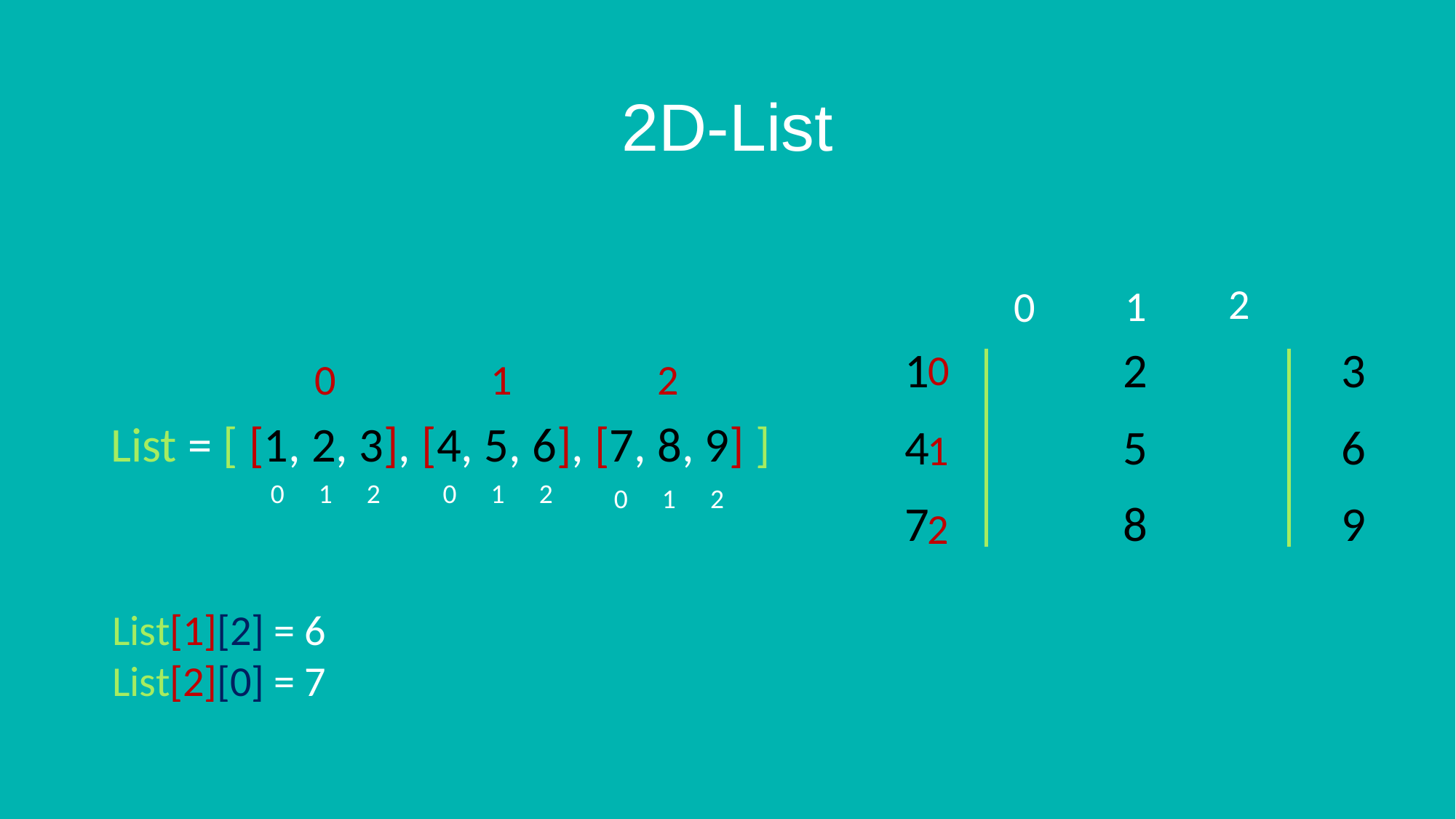

# 2D-List

List = [ [1, 2, 3], [4, 5, 6], [7, 8, 9] ]
2
1
0
1 		2		3
4 		5		6
7 		8		9

0
0
2
1
1
0
1
2
0
1
2
0
1
2
2
List[1][2] = 6
List[2][0] = 7